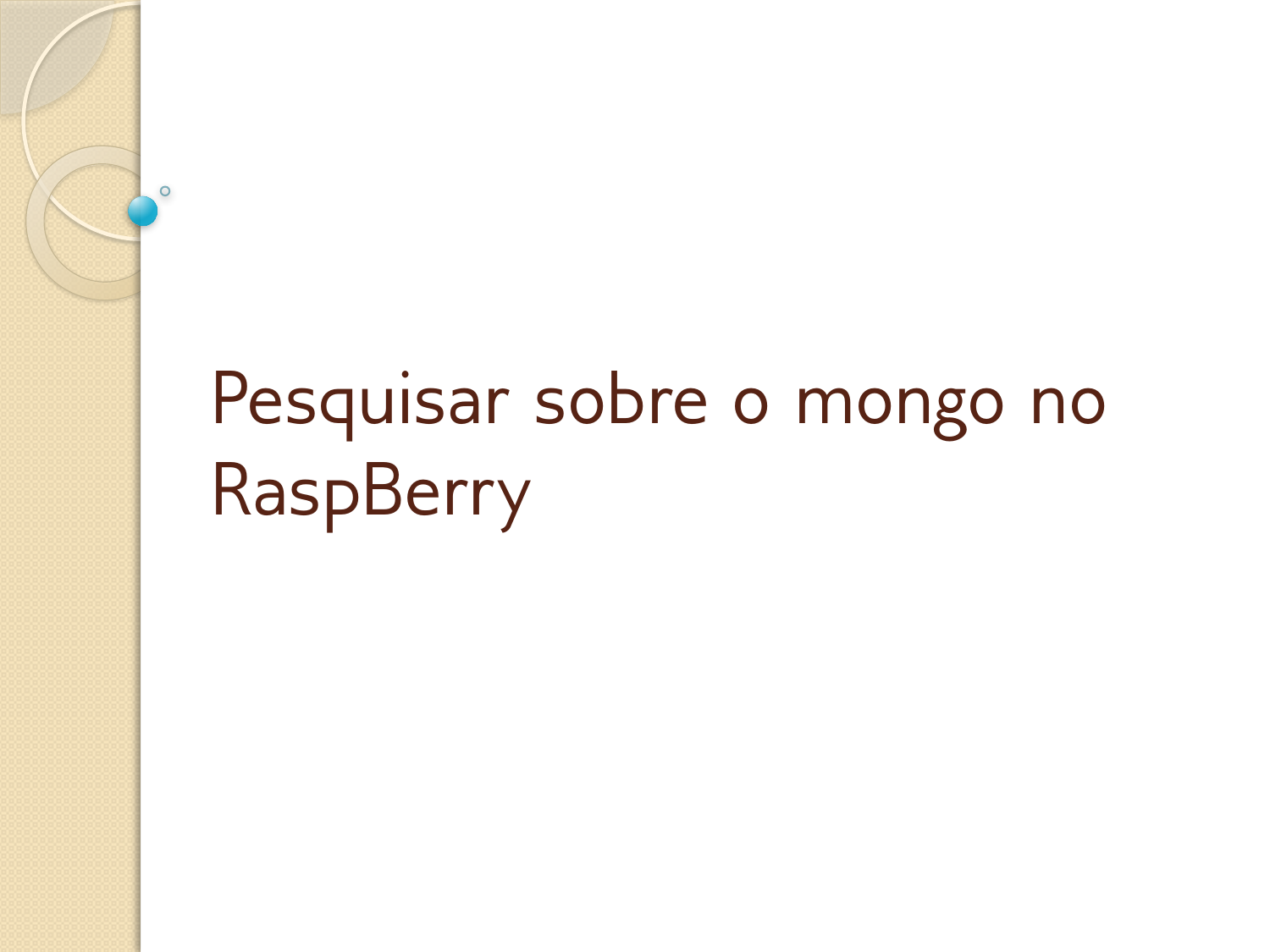

# Pesquisar sobre o mongo no RaspBerry